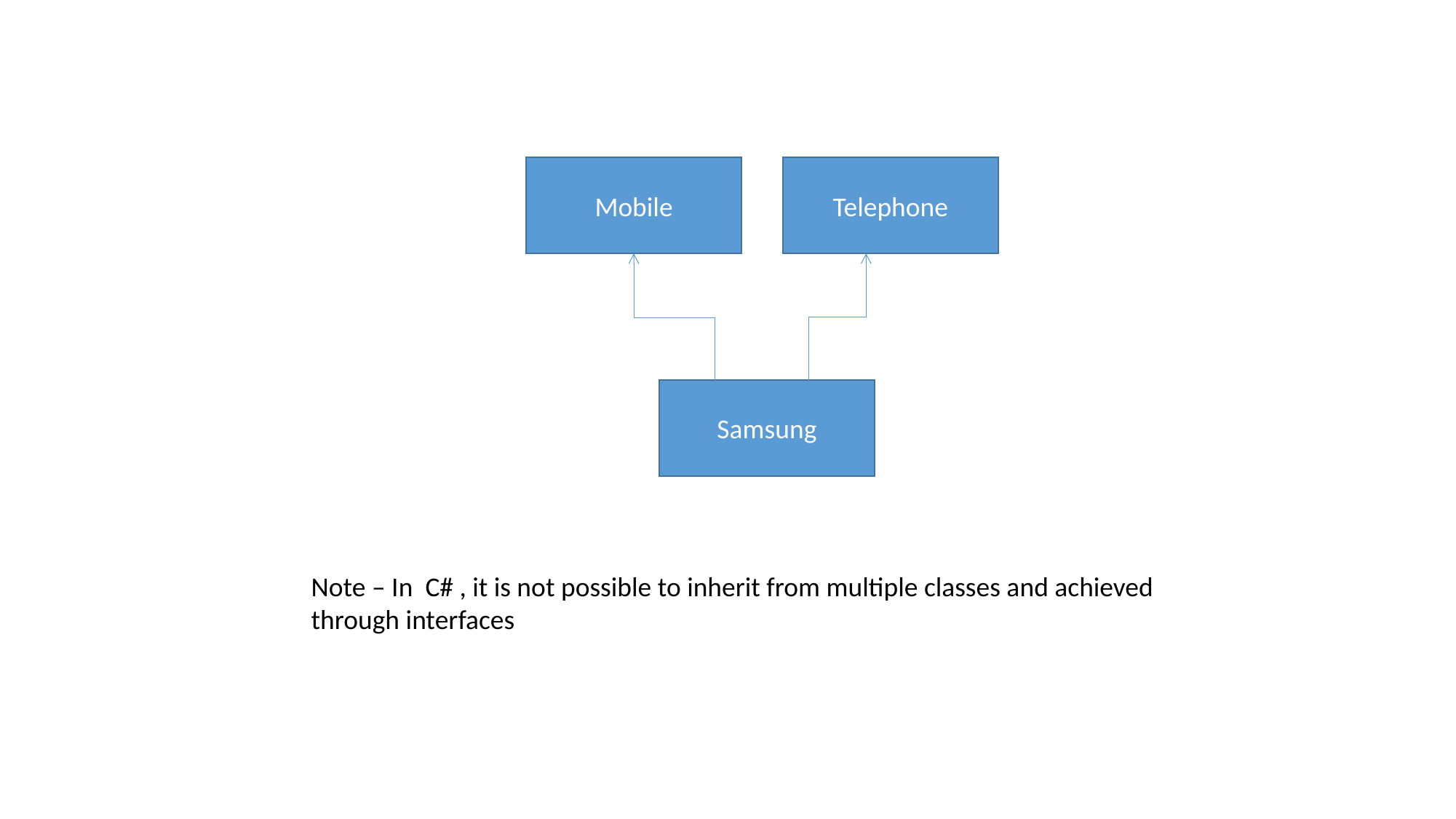

Telephone
Mobile
Samsung
Note – In  C# , it is not possible to inherit from multiple classes and achieved through interfaces